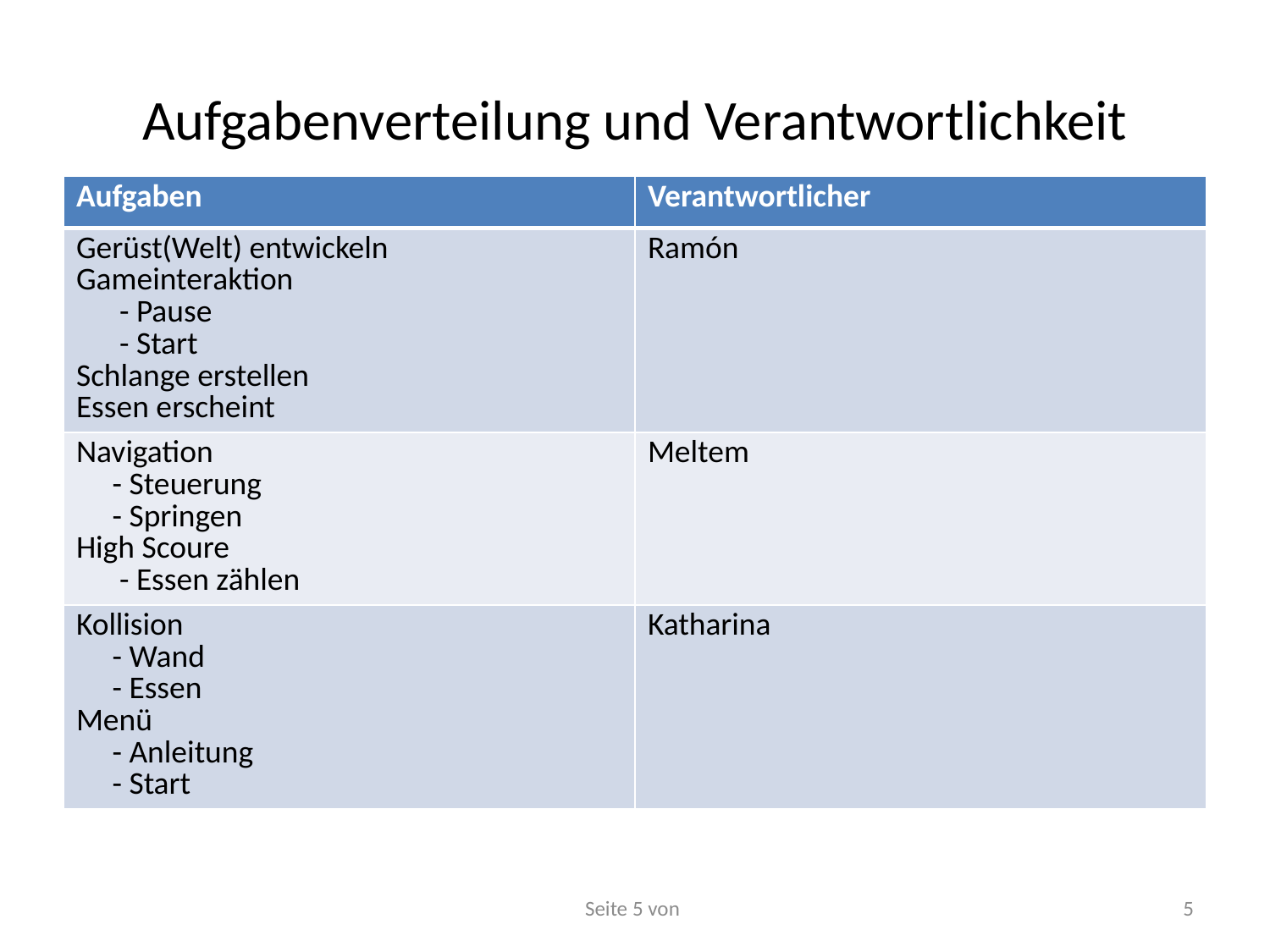

# Aufgabenverteilung und Verantwortlichkeit
| Aufgaben | Verantwortlicher |
| --- | --- |
| Gerüst(Welt) entwickeln Gameinteraktion - Pause - Start Schlange erstellen Essen erscheint | Ramón |
| Navigation - Steuerung - Springen High Scoure - Essen zählen | Meltem |
| Kollision - Wand - Essen Menü - Anleitung - Start | Katharina |
Seite 5 von
5